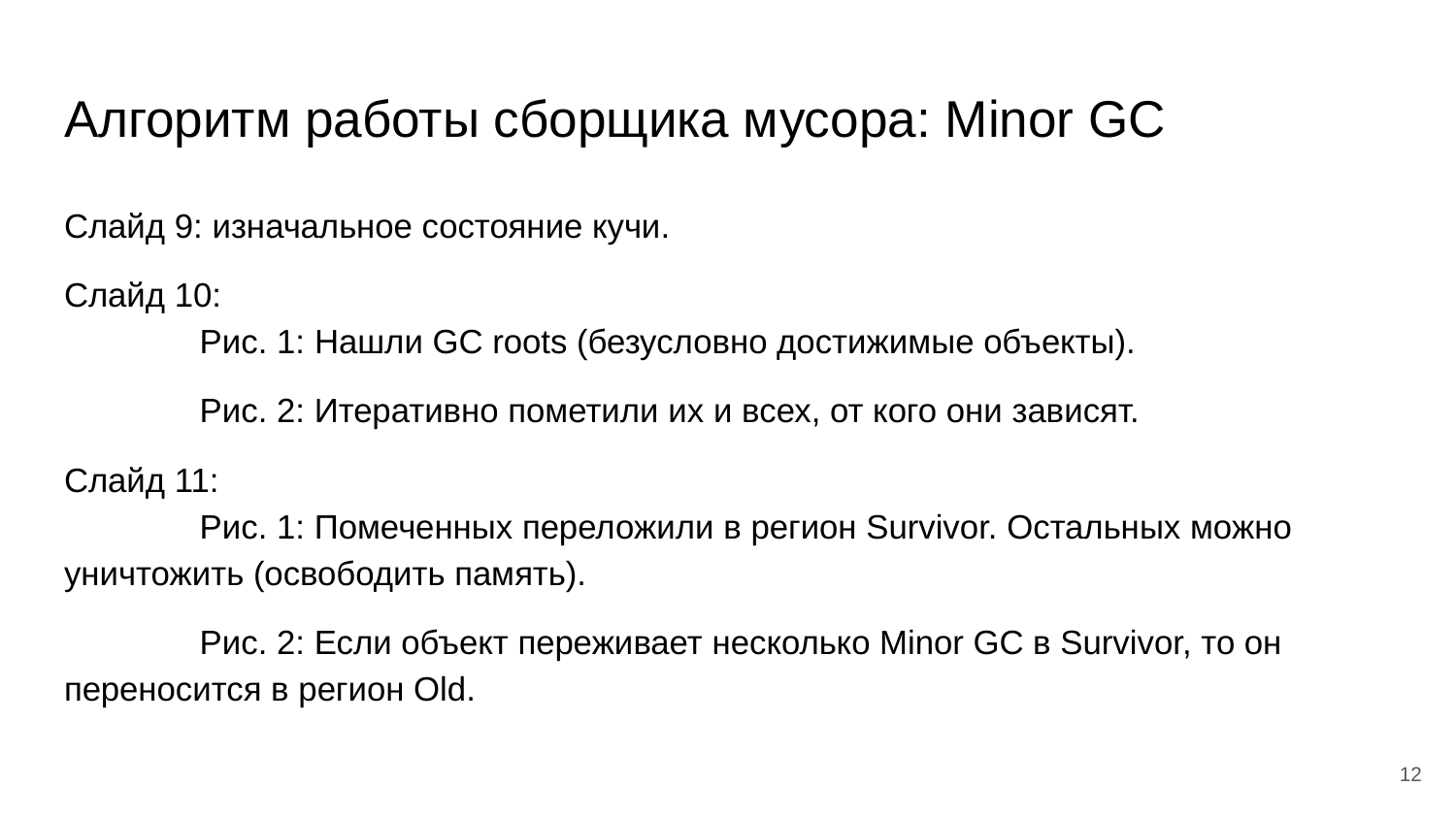

# Алгоритм работы сборщика мусора: Minor GC
Слайд 9: изначальное состояние кучи.
Слайд 10:
	Рис. 1: Нашли GC roots (безусловно достижимые объекты).
	Рис. 2: Итеративно пометили их и всех, от кого они зависят.
Слайд 11:
	Рис. 1: Помеченных переложили в регион Survivor. Остальных можно уничтожить (освободить память).
	Рис. 2: Если объект переживает несколько Minor GC в Survivor, то он переносится в регион Old.
12